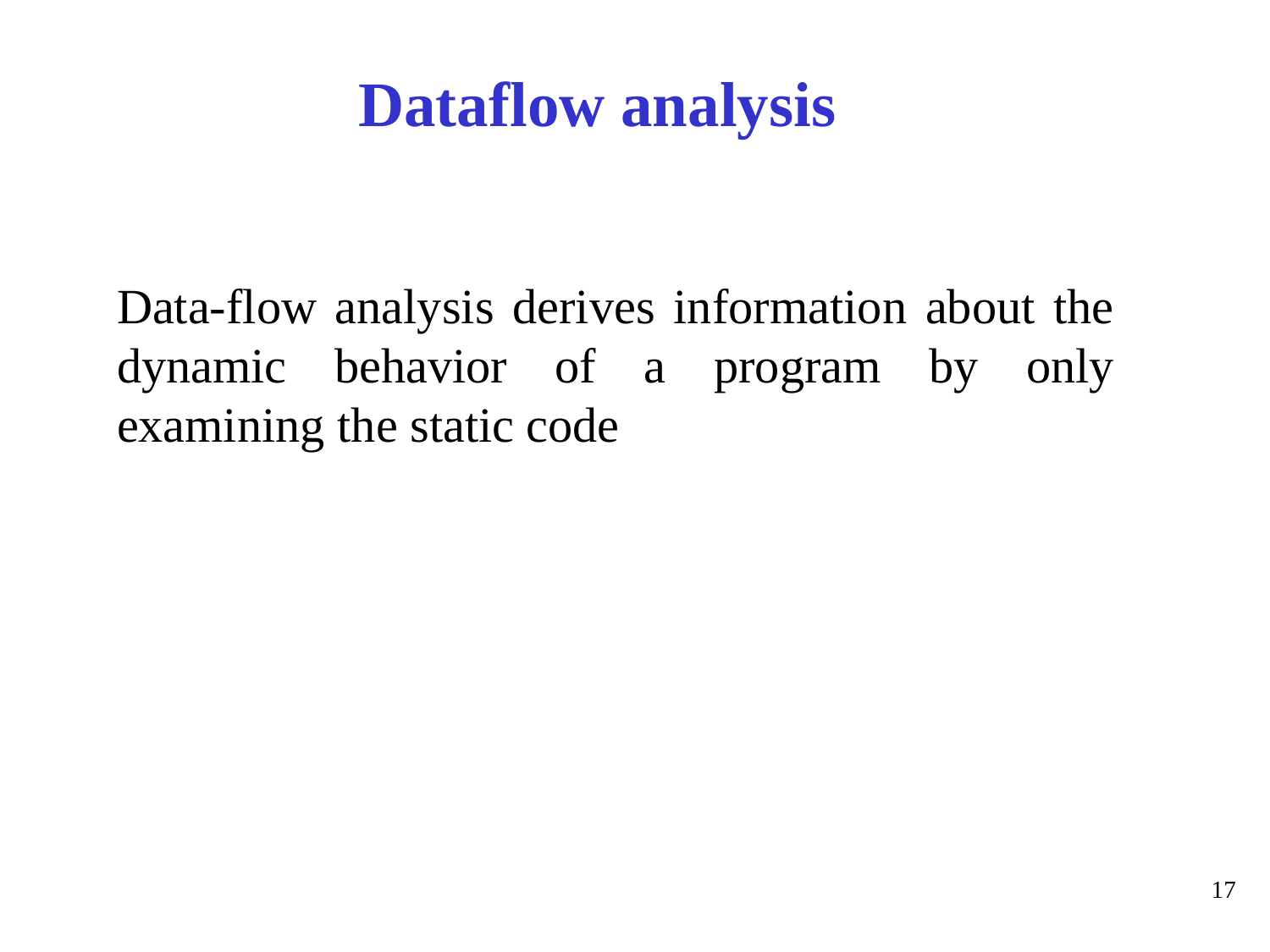

# Dataflow analysis
Data-flow analysis derives information about the dynamic behavior of a program by only examining the static code
17